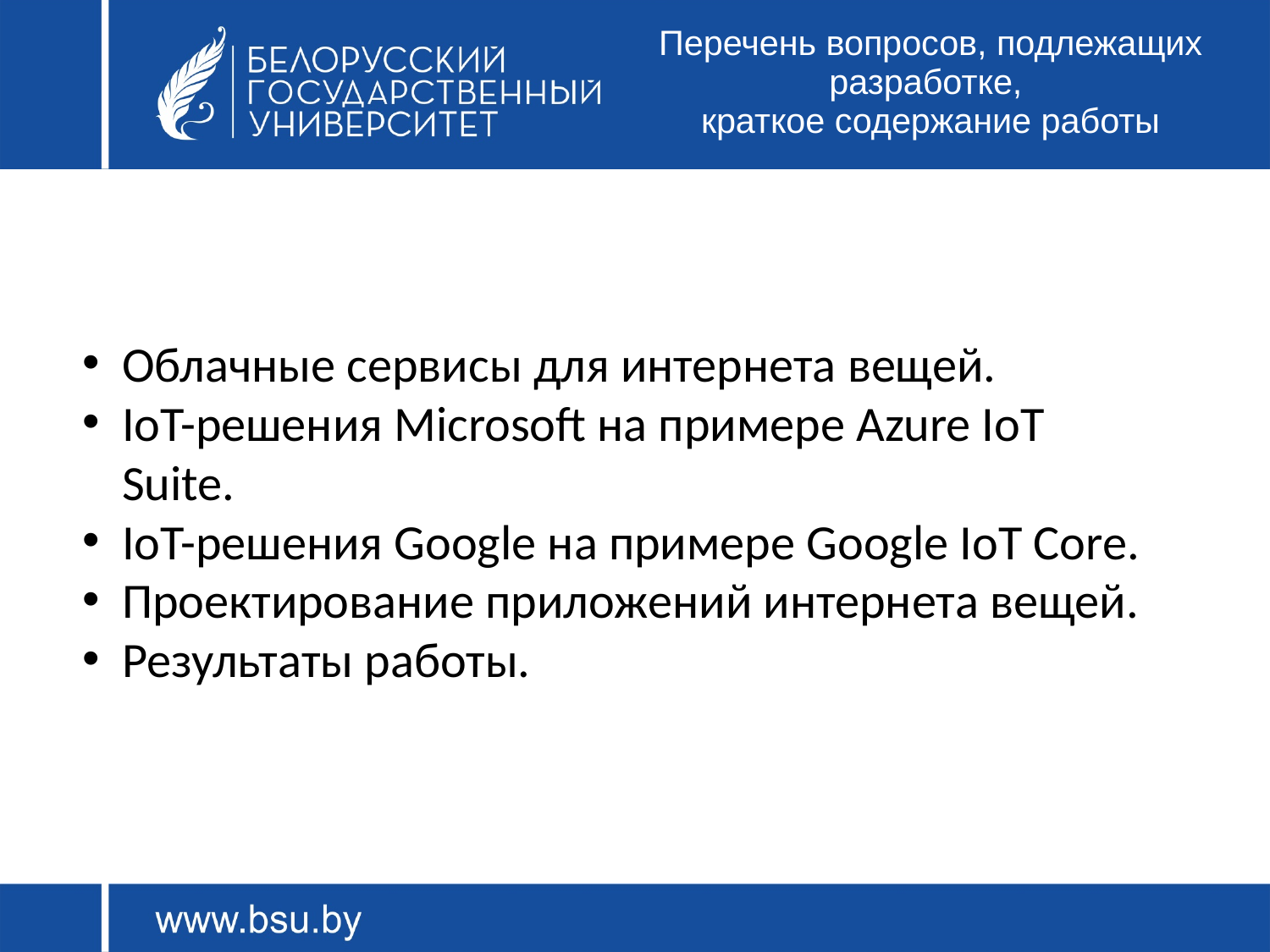

# Перечень вопросов, подлежащих разработке,  краткое содержание работы
Облачные сервисы для интернета вещей.
IoT-решения Microsoft на примере Azure IoT Suite.
IoT-решения Google на примере Google IoT Core.
Проектирование приложений интернета вещей.
Результаты работы.